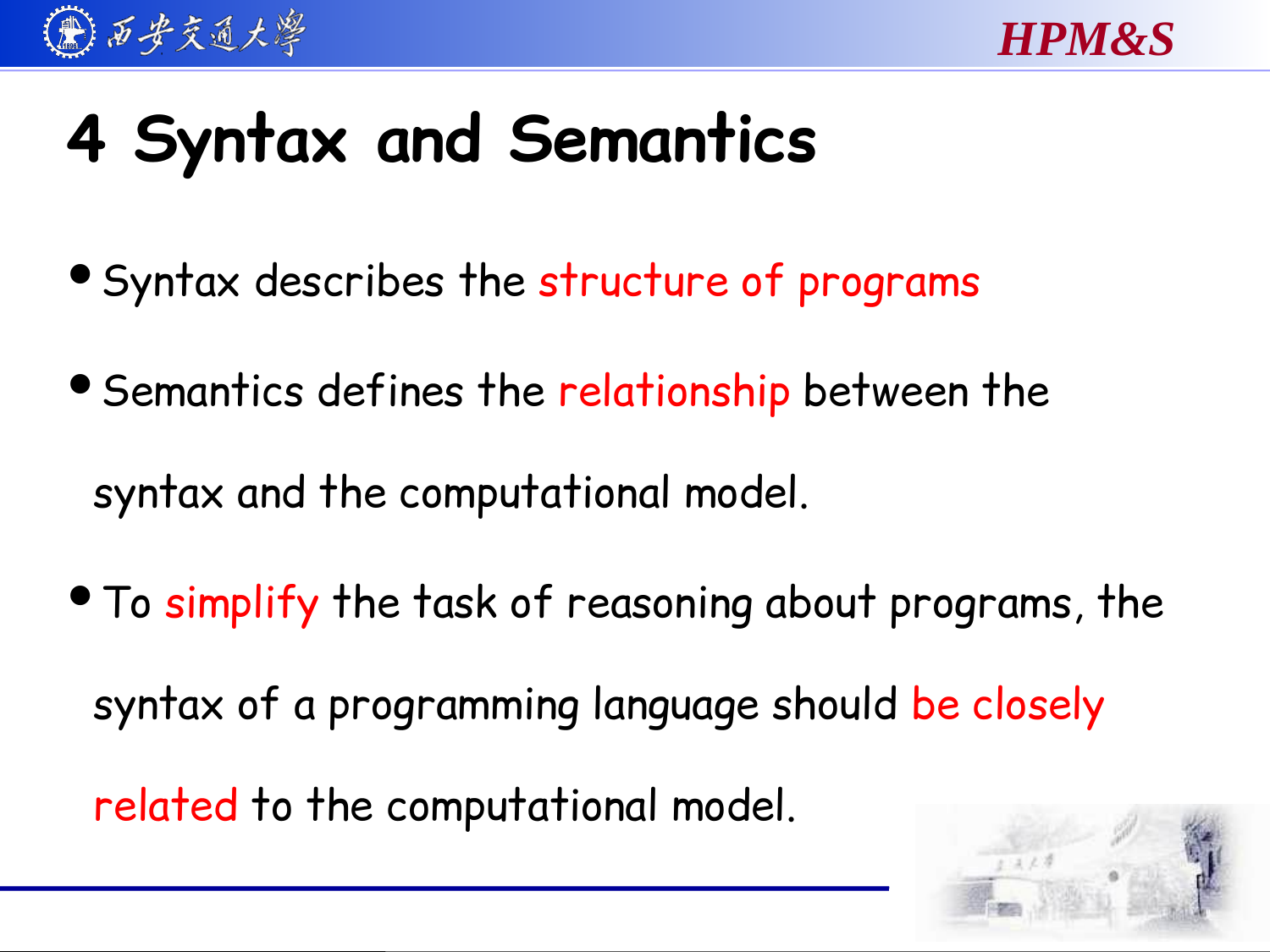

# 4 Syntax and Semantics
Syntax describes the structure of programs
Semantics defines the relationship between the syntax and the computational model.
To simplify the task of reasoning about programs, the syntax of a programming language should be closely related to the computational model.